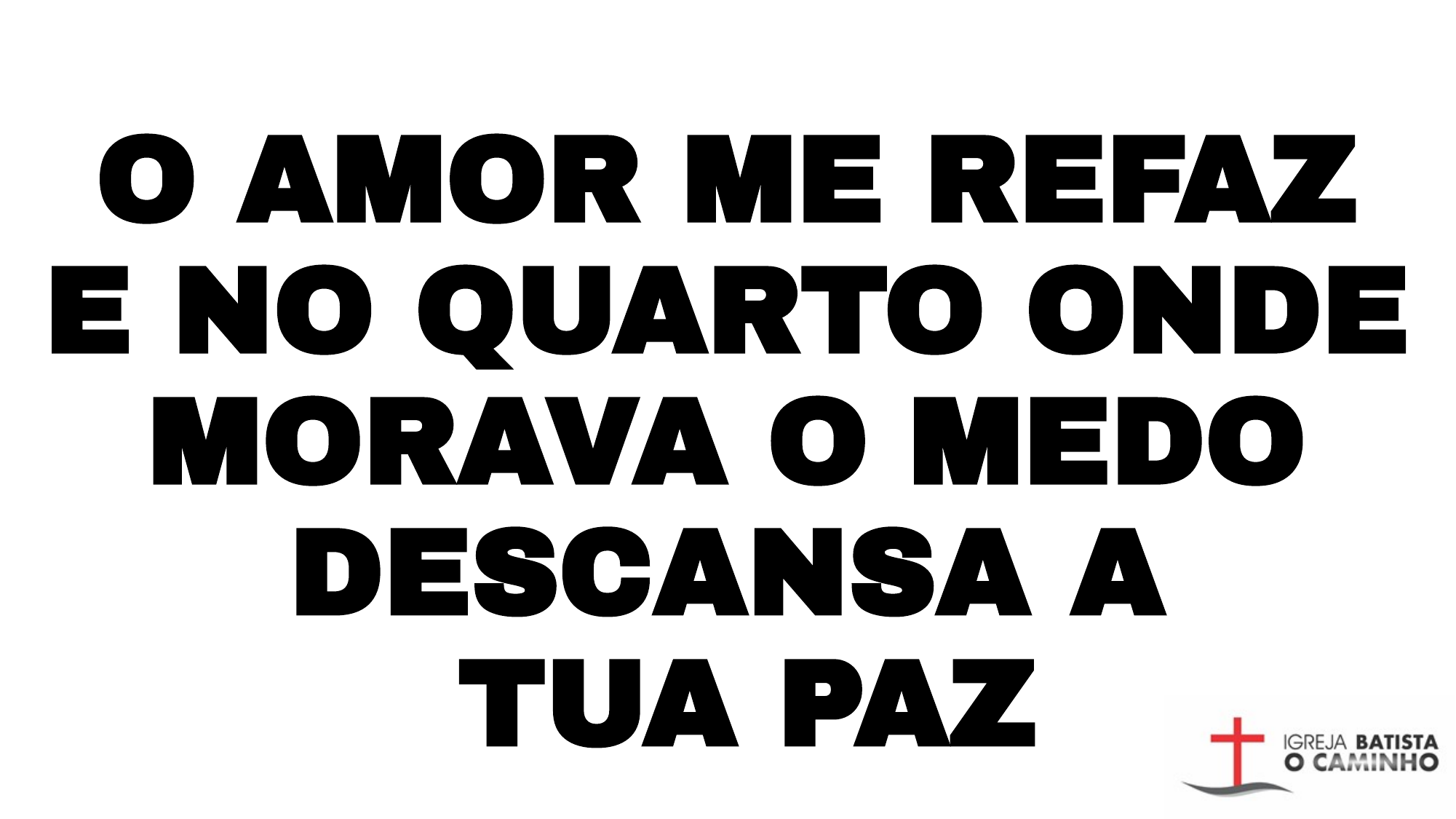

# O amor me refaz E no quarto onde morava o medo Descansa a tua paz